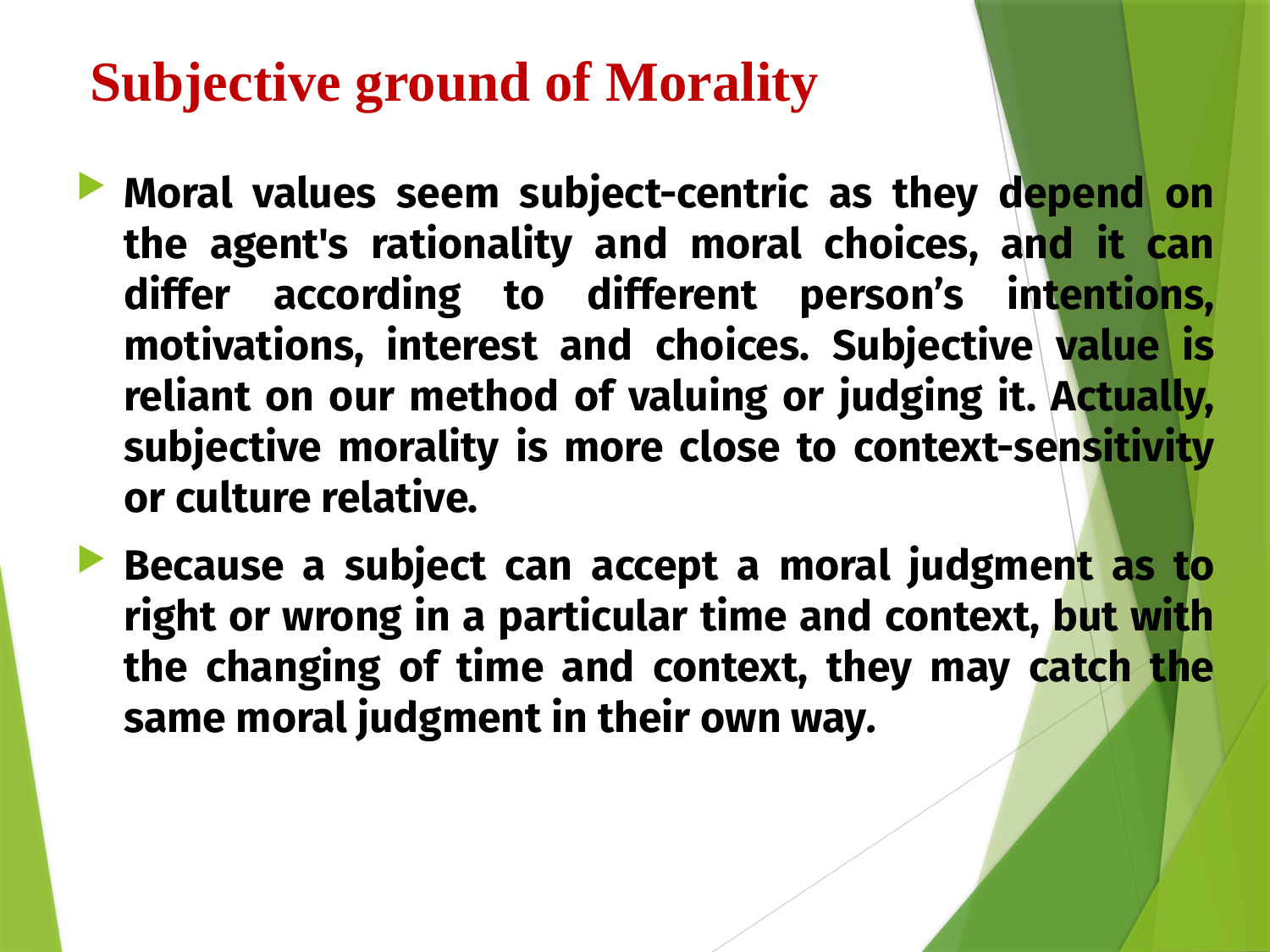

# Subjective ground of Morality
Moral values seem subject-centric as they depend on the agent's rationality and moral choices, and it can differ according to different person’s intentions, motivations, interest and choices. Subjective value is reliant on our method of valuing or judging it. Actually, subjective morality is more close to context-sensitivity or culture relative.
Because a subject can accept a moral judgment as to right or wrong in a particular time and context, but with the changing of time and context, they may catch the same moral judgment in their own way.